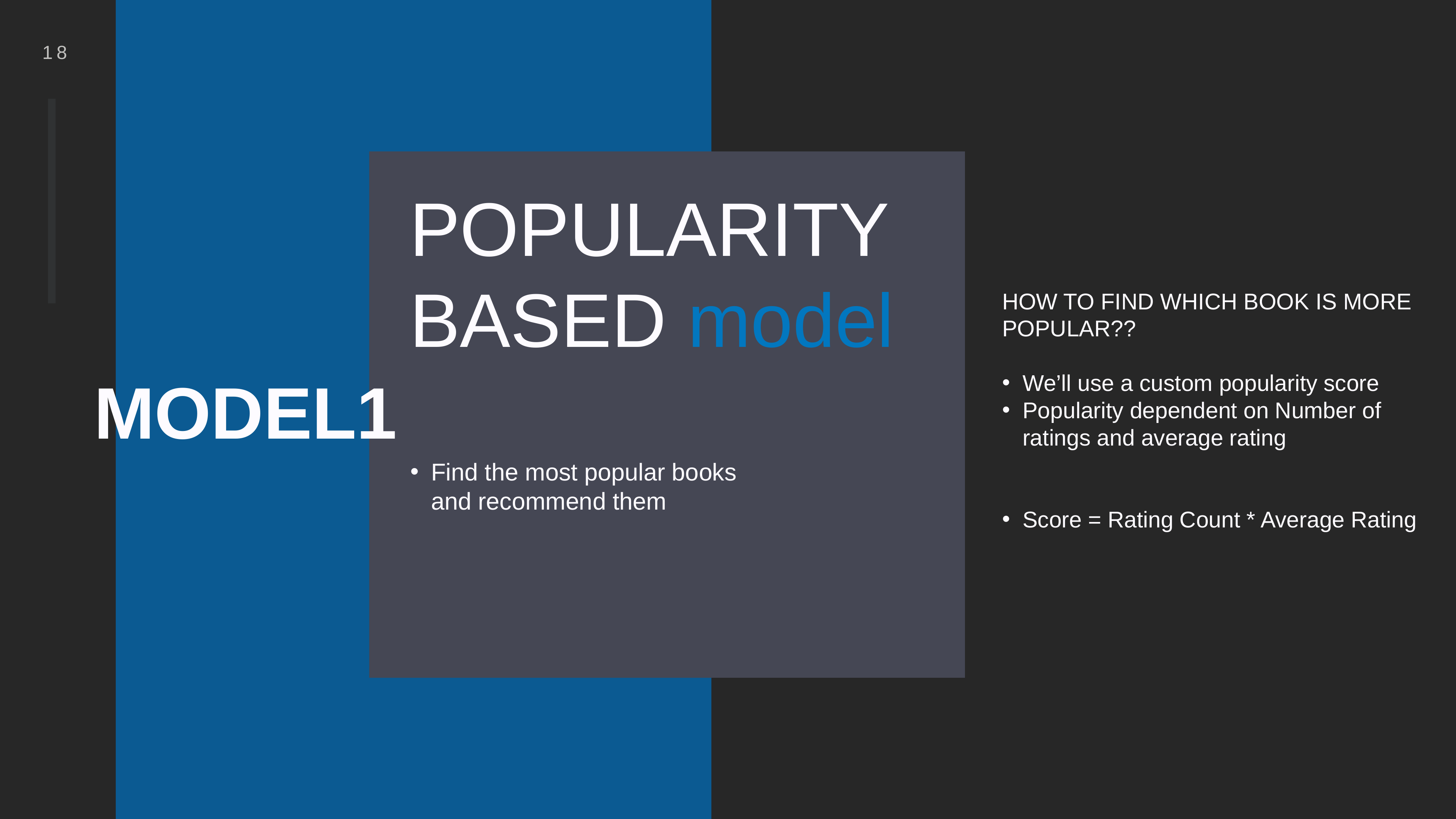

18
MODEL1

POPULARITY BASED model
HOW TO FIND WHICH BOOK IS MORE POPULAR??

We’ll use a custom popularity score
Popularity dependent on Number of ratings and average rating

Score = Rating Count * Average Rating
Find the most popular books and recommend them